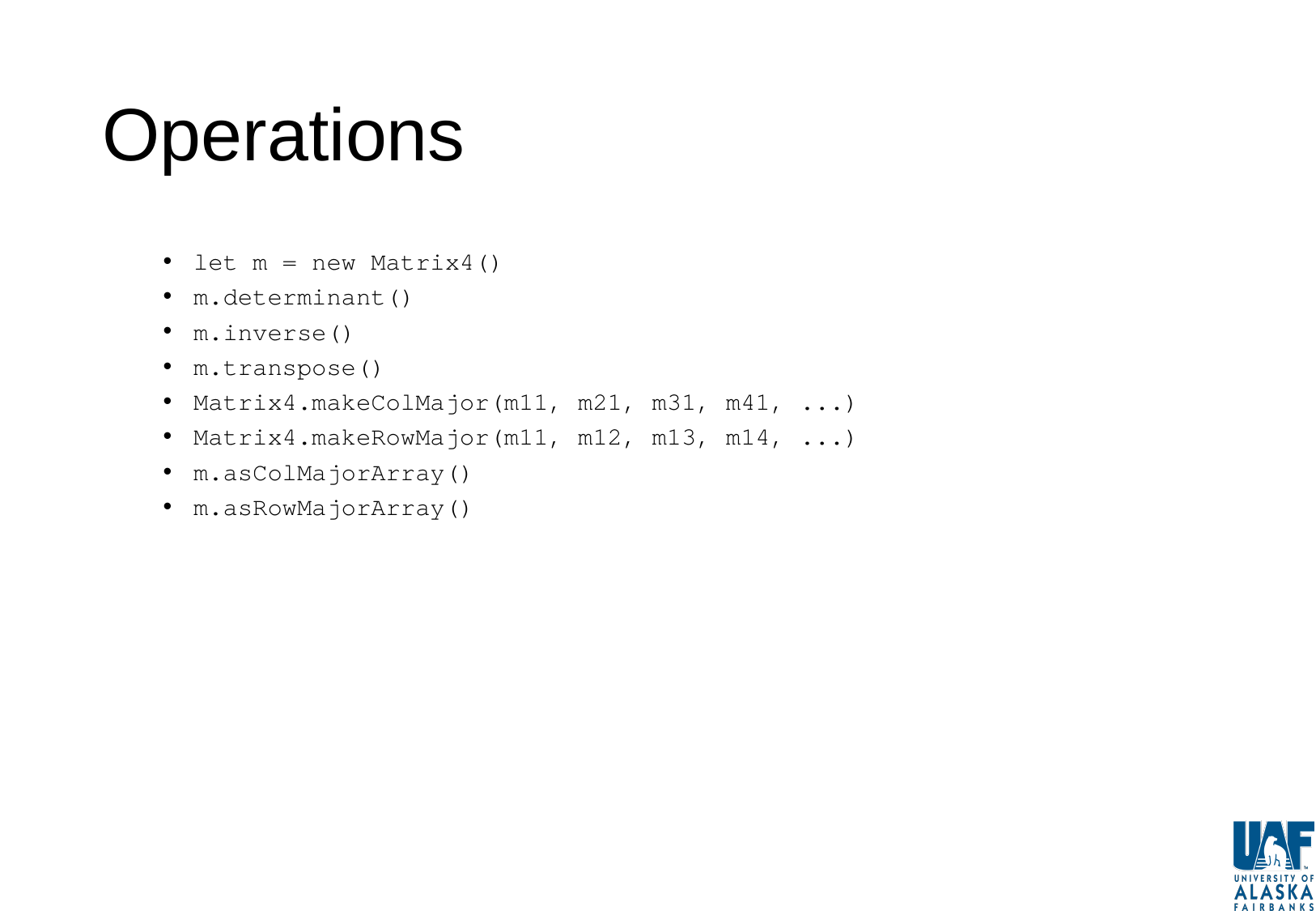

# Operations
let m = new Matrix4()
m.determinant()
m.inverse()
m.transpose()
Matrix4.makeColMajor(m11, m21, m31, m41, ...)
Matrix4.makeRowMajor(m11, m12, m13, m14, ...)
m.asColMajorArray()
m.asRowMajorArray()